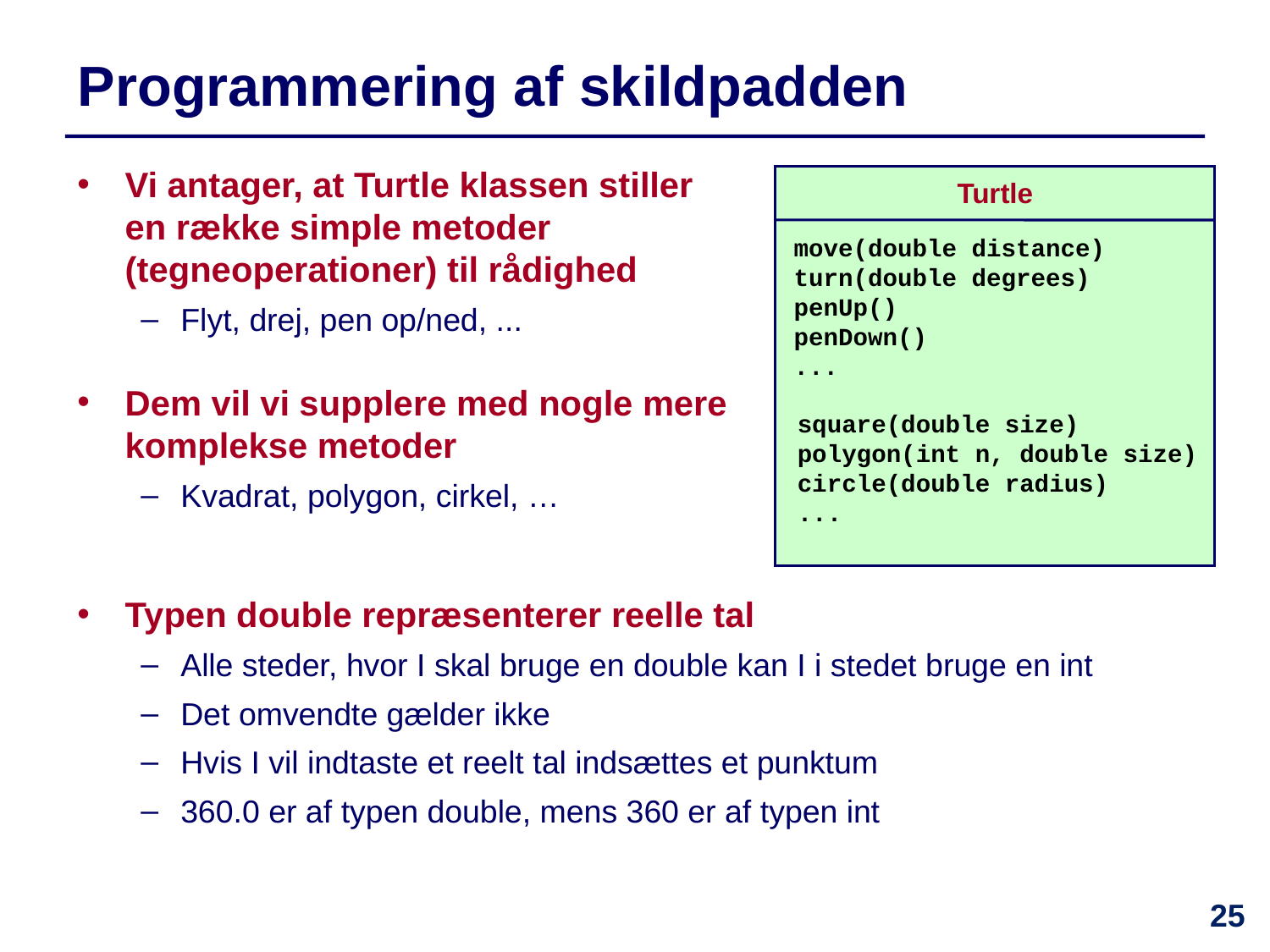

# Programmering af skildpadden
Vi antager, at Turtle klassen stiller
en række simple metoder (tegneoperationer) til rådighed
Flyt, drej, pen op/ned, ...
Dem vil vi supplere med nogle mere komplekse metoder
Kvadrat, polygon, cirkel, …

Turtle

move(double distance)
turn(double degrees)
penUp()
penDown()
...
square(double size)
polygon(int n, double size)
circle(double radius)
...
Typen double repræsenterer reelle tal
Alle steder, hvor I skal bruge en double kan I i stedet bruge en int
Det omvendte gælder ikke
Hvis I vil indtaste et reelt tal indsættes et punktum
360.0 er af typen double, mens 360 er af typen int
25